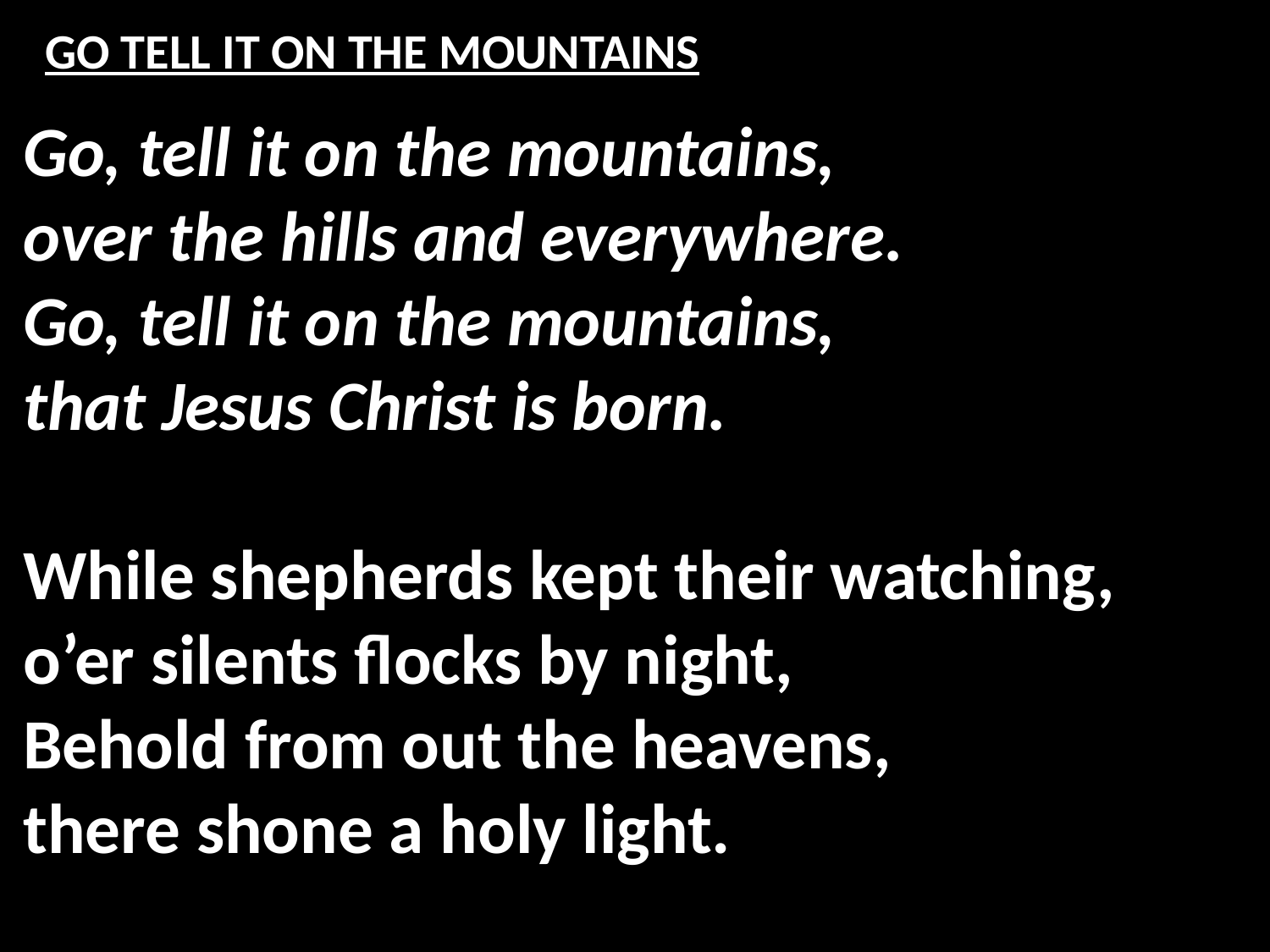

# GO TELL IT ON THE MOUNTAINS
Go, tell it on the mountains,
over the hills and everywhere.
Go, tell it on the mountains,
that Jesus Christ is born.

While shepherds kept their watching,
o’er silents flocks by night,
Behold from out the heavens,
there shone a holy light.